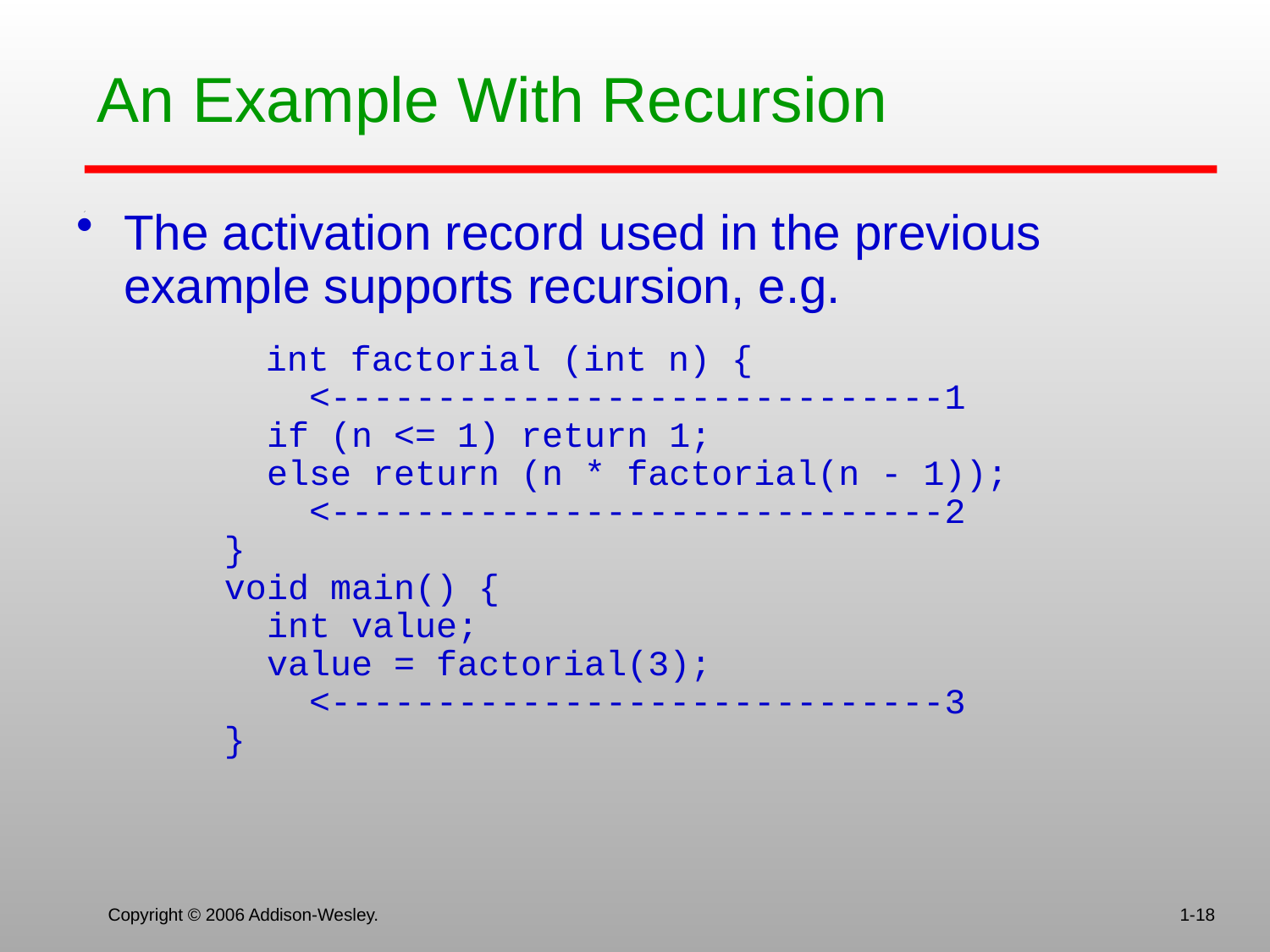

# An Example With Recursion
The activation record used in the previous example supports recursion, e.g.

		 int factorial (int n) {
           <-----------------------------1
         if (n <= 1) return 1;
         else return (n * factorial(n - 1));
           <-----------------------------2
       }
       void main() {
         int value;
         value = factorial(3);
           <-----------------------------3
       }
Copyright © 2006 Addison-Wesley.
1-18